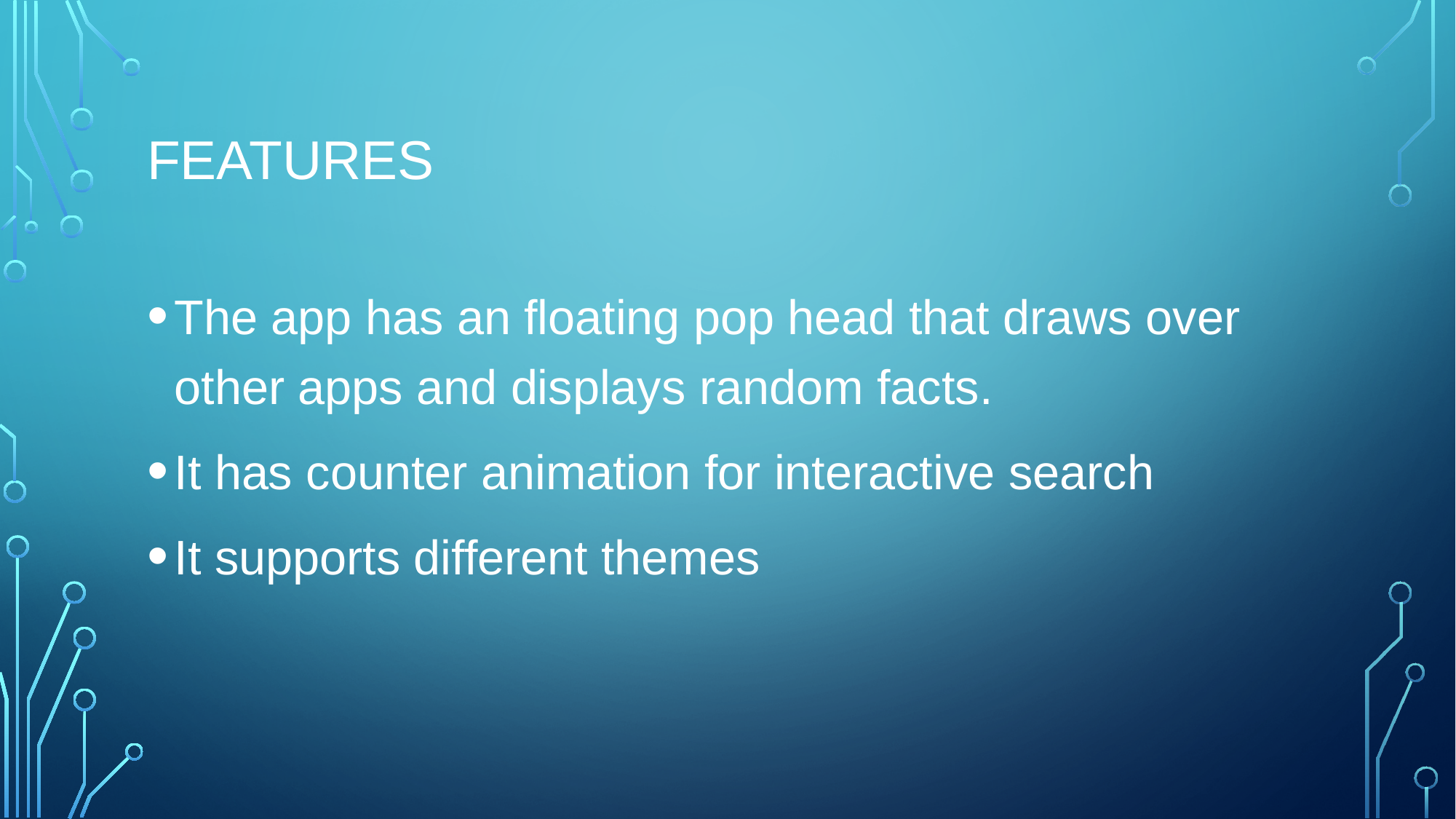

# Features
The app has an floating pop head that draws over other apps and displays random facts.
It has counter animation for interactive search
It supports different themes